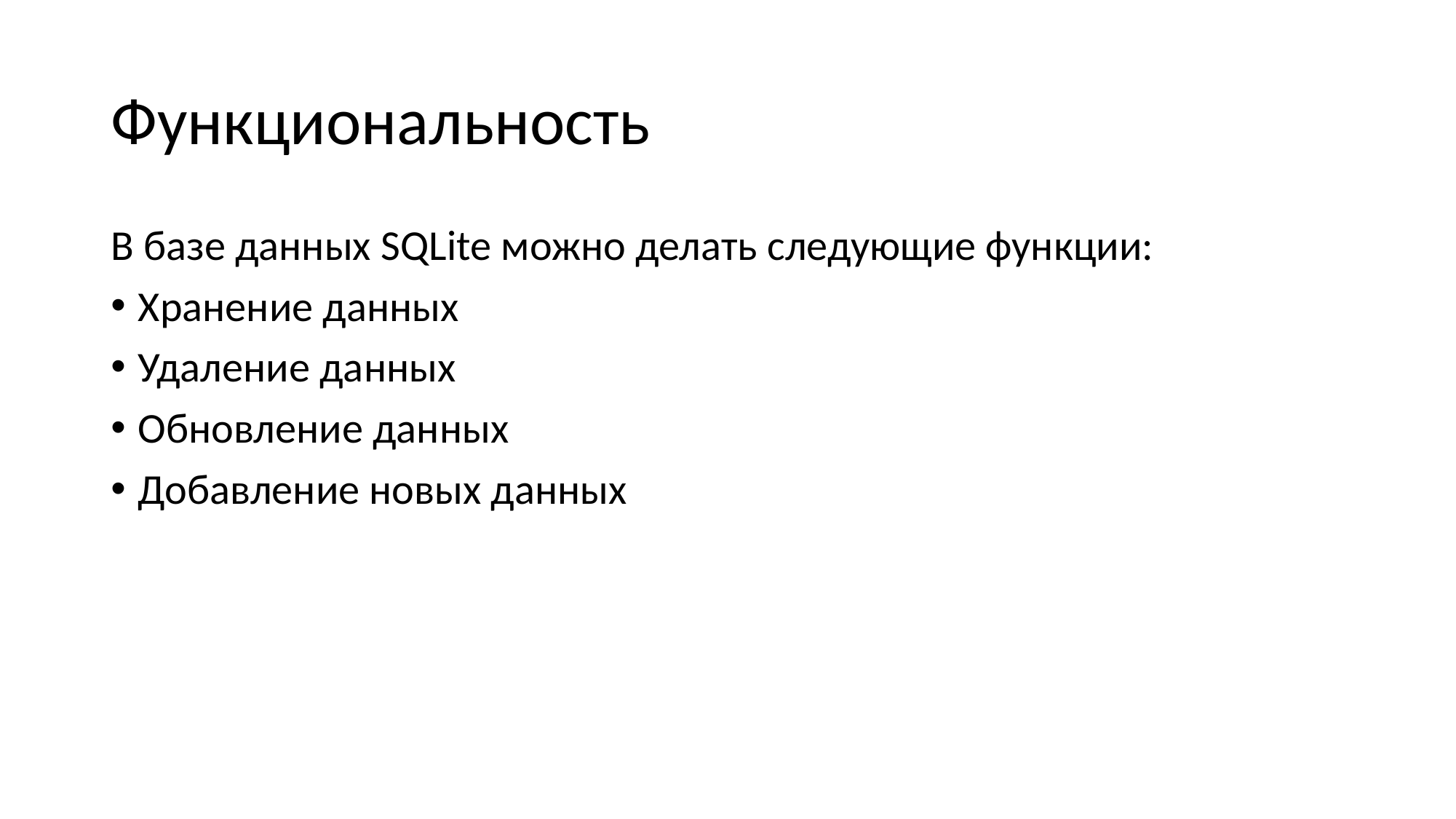

# Функциональность
В базе данных SQLite можно делать следующие функции:
Хранение данных
Удаление данных
Обновление данных
Добавление новых данных